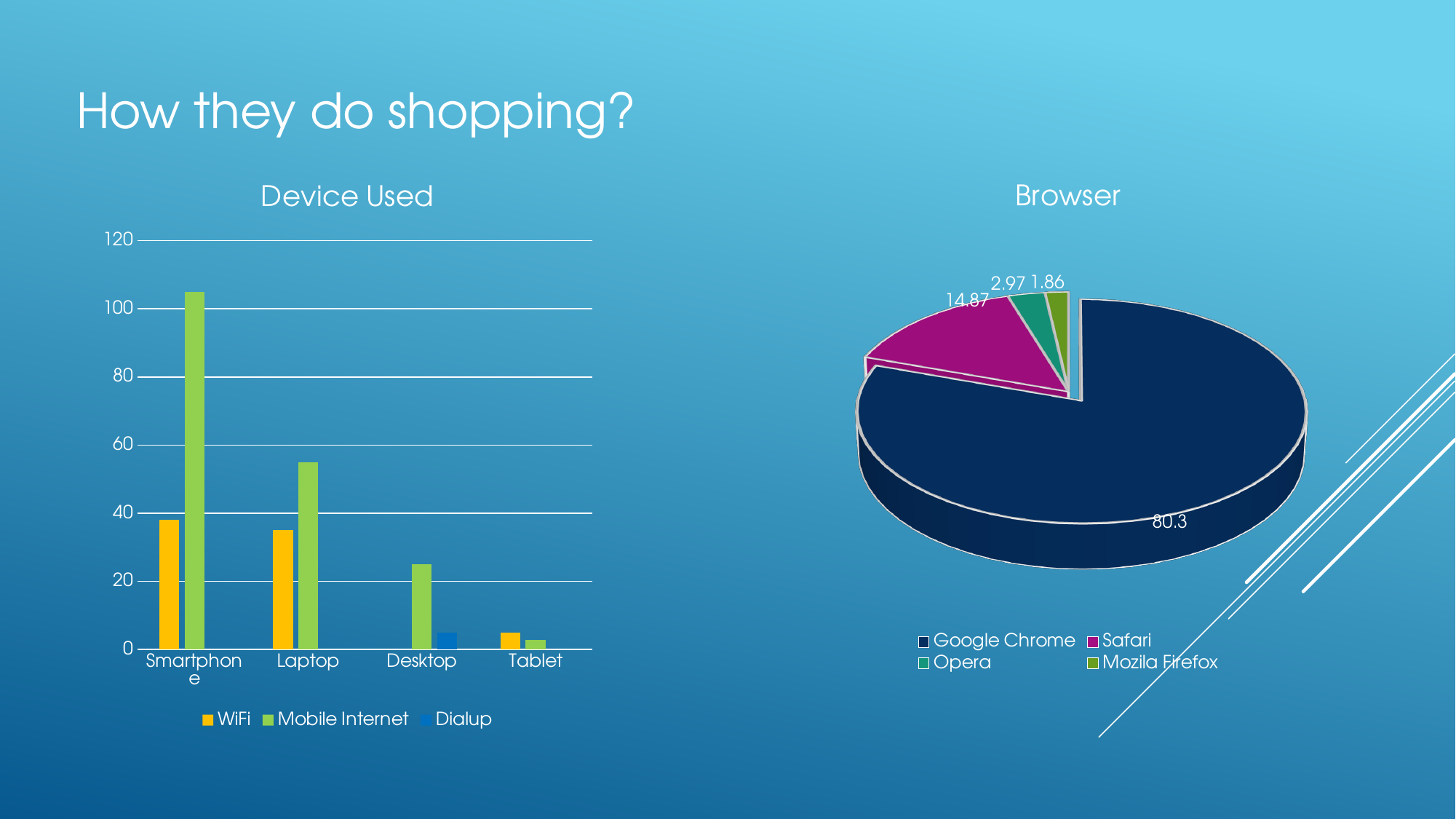

How they do shopping?

### Chart: Device Used

| Category | WiFi | Mobile Internet | Dialup |
|---|---|---|---|
| Smartphone | 38.0 | 105.0 | None |
| Laptop | 35.0 | 55.0 | None |
| Desktop | None | 25.0 | 5.0 |
| Tablet | 5.0 | 2.8 | None |

[unsupported chart]